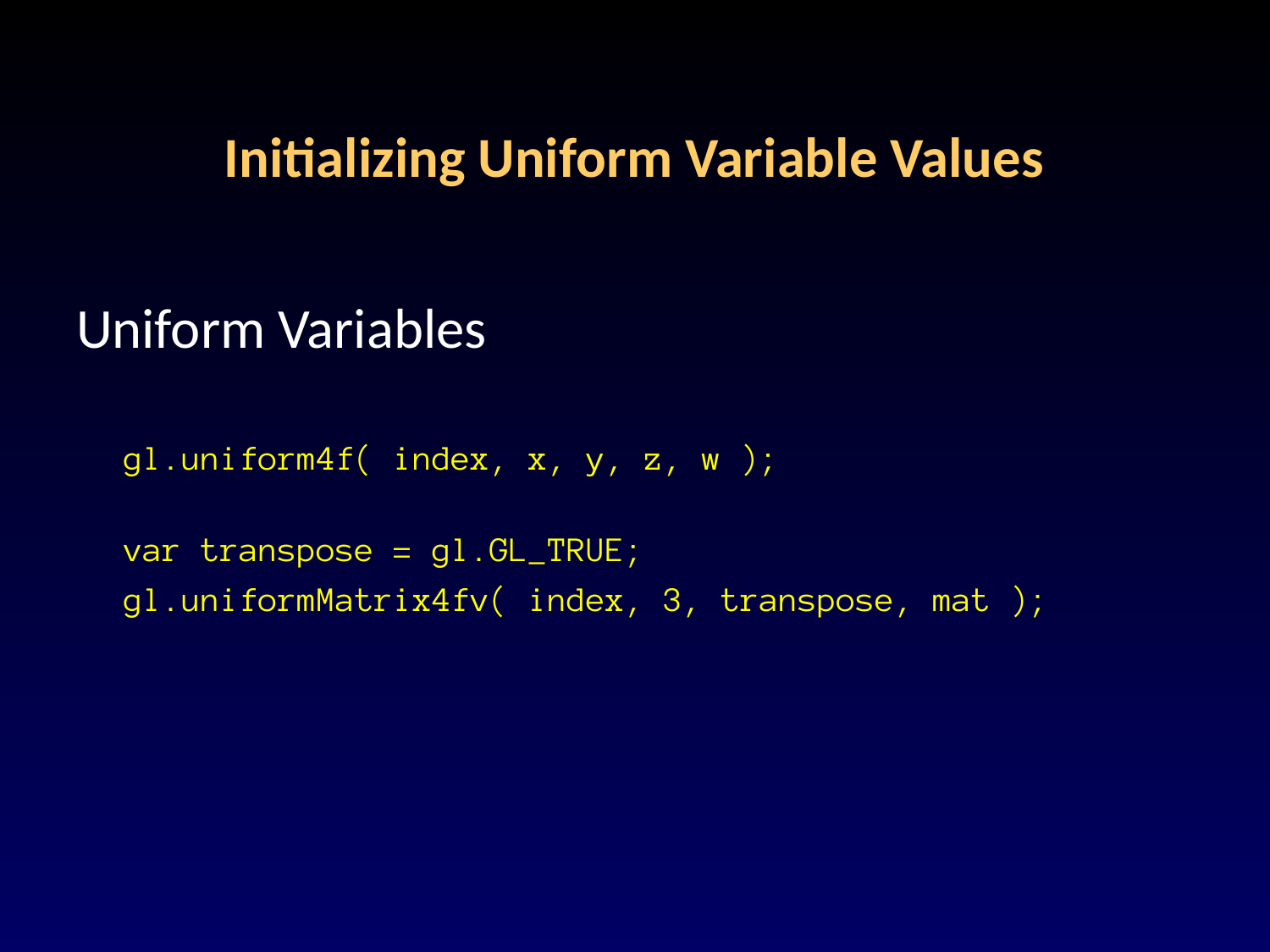

# Initializing Uniform Variable Values
Uniform Variables
gl.uniform4f( index, x, y, z, w );
var transpose = gl.GL_TRUE;
gl.uniformMatrix4fv( index, 3, transpose, mat );